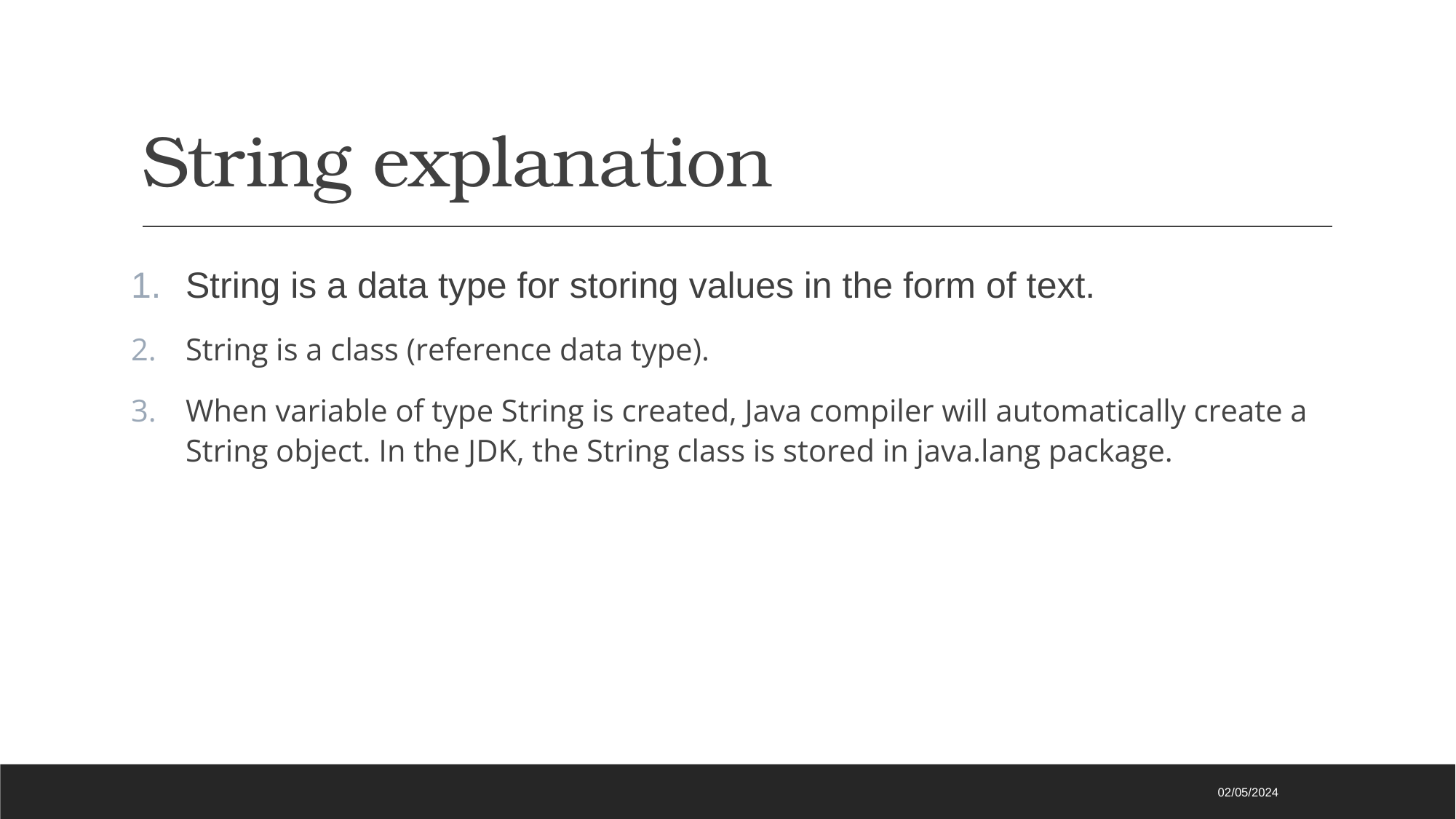

# String explanation
String is a data type for storing values in the form of text.
String is a class (reference data type).
When variable of type String is created, Java compiler will automatically create a String object. In the JDK, the String class is stored in java.lang package.

02/05/2024